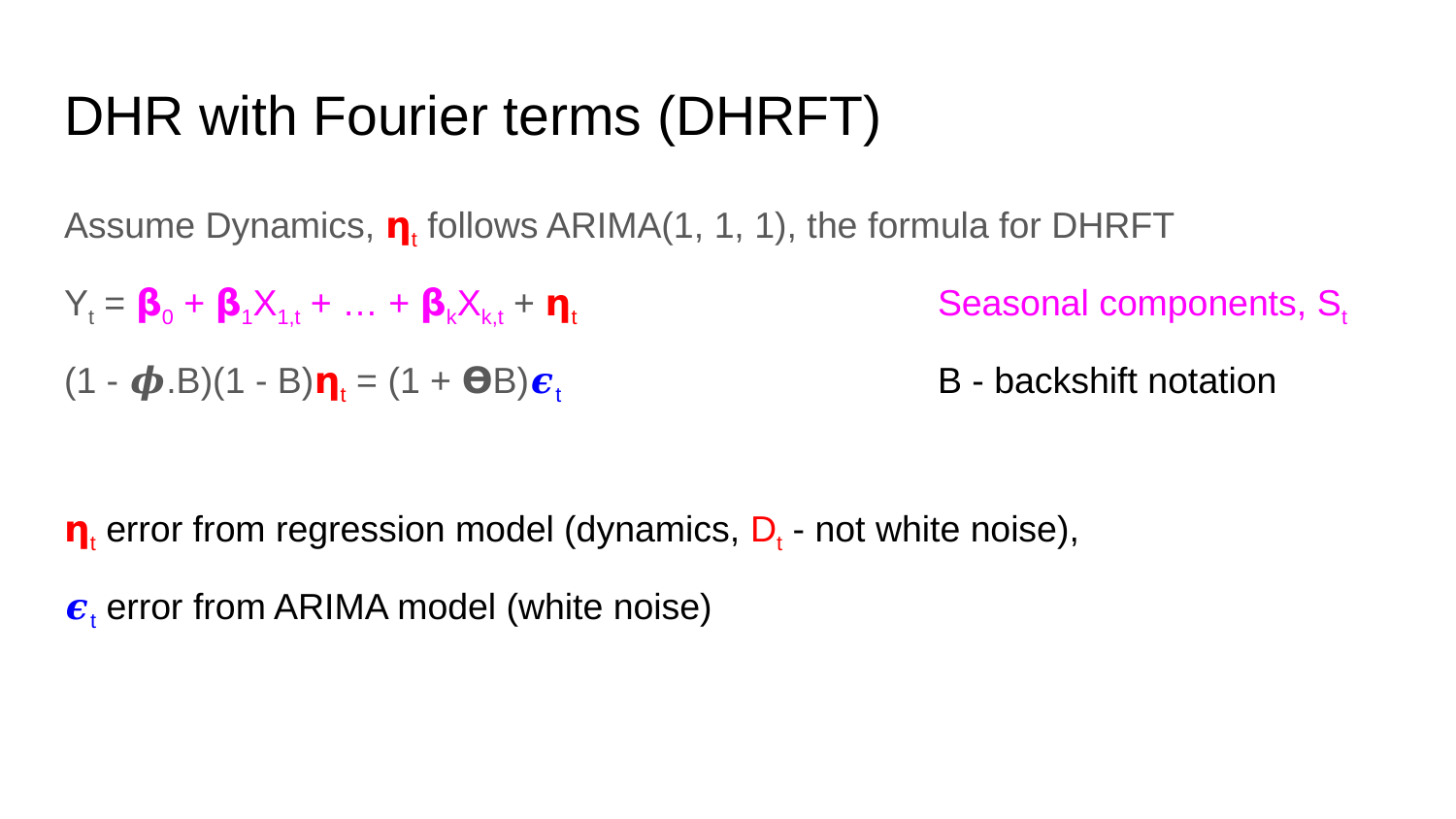

# DHR with Fourier terms (DHRFT)

Assume Dynamics, 𝝶t follows ARIMA(1, 1, 1), the formula for DHRFT
Yt = 𝝱0 + 𝝱1X1,t + … + 𝝱kXk,t + 𝝶t			Seasonal components, St
(1 - 𝝓.B)(1 - B)𝝶t = (1 + 𝝧B)𝝐t			B - backshift notation

𝝶t error from regression model (dynamics, Dt - not white noise),
𝝐t error from ARIMA model (white noise)